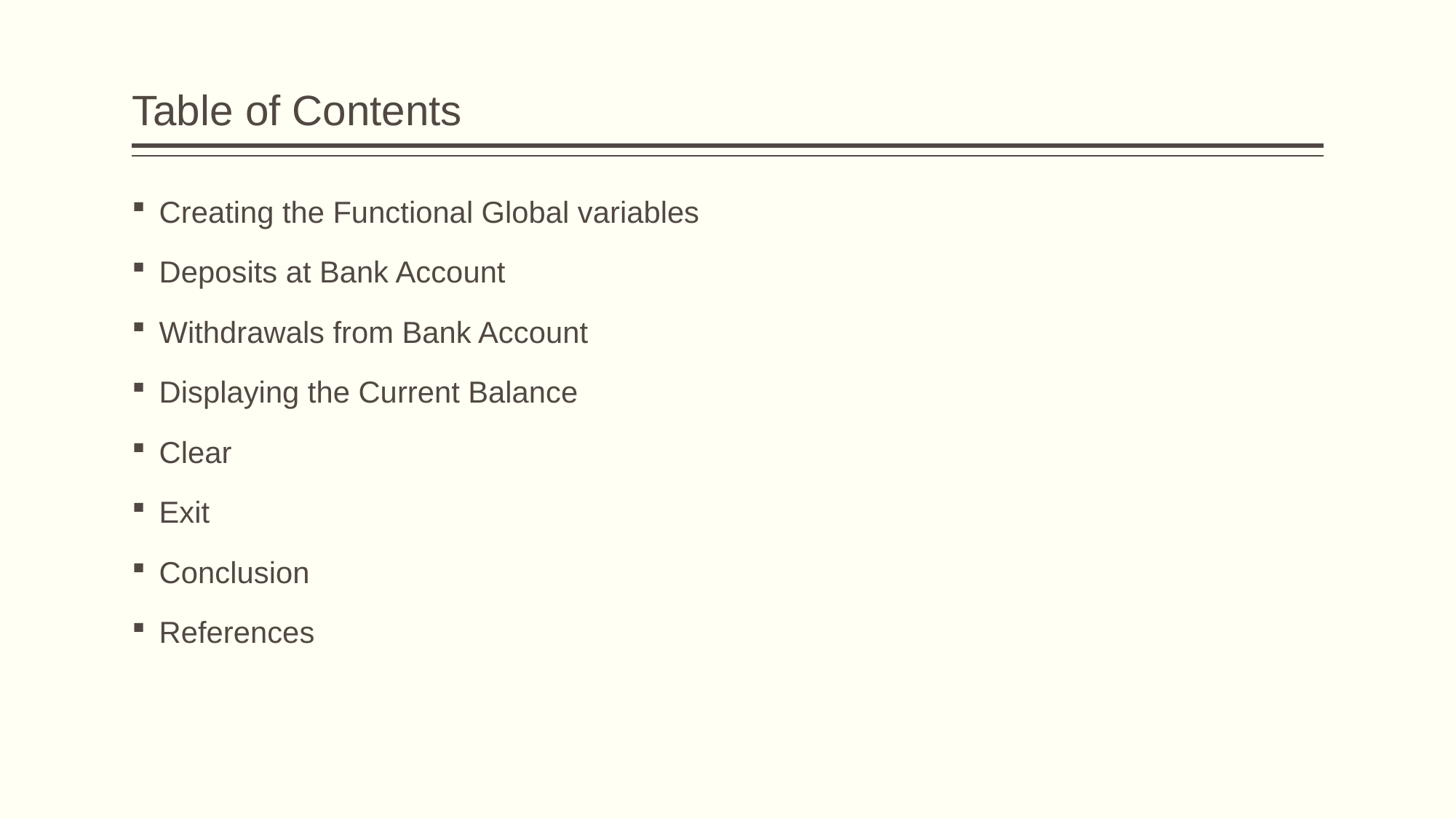

# Table of Contents
Creating the Functional Global variables
Deposits at Bank Account
Withdrawals from Bank Account
Displaying the Current Balance
Clear
Exit
Conclusion
References